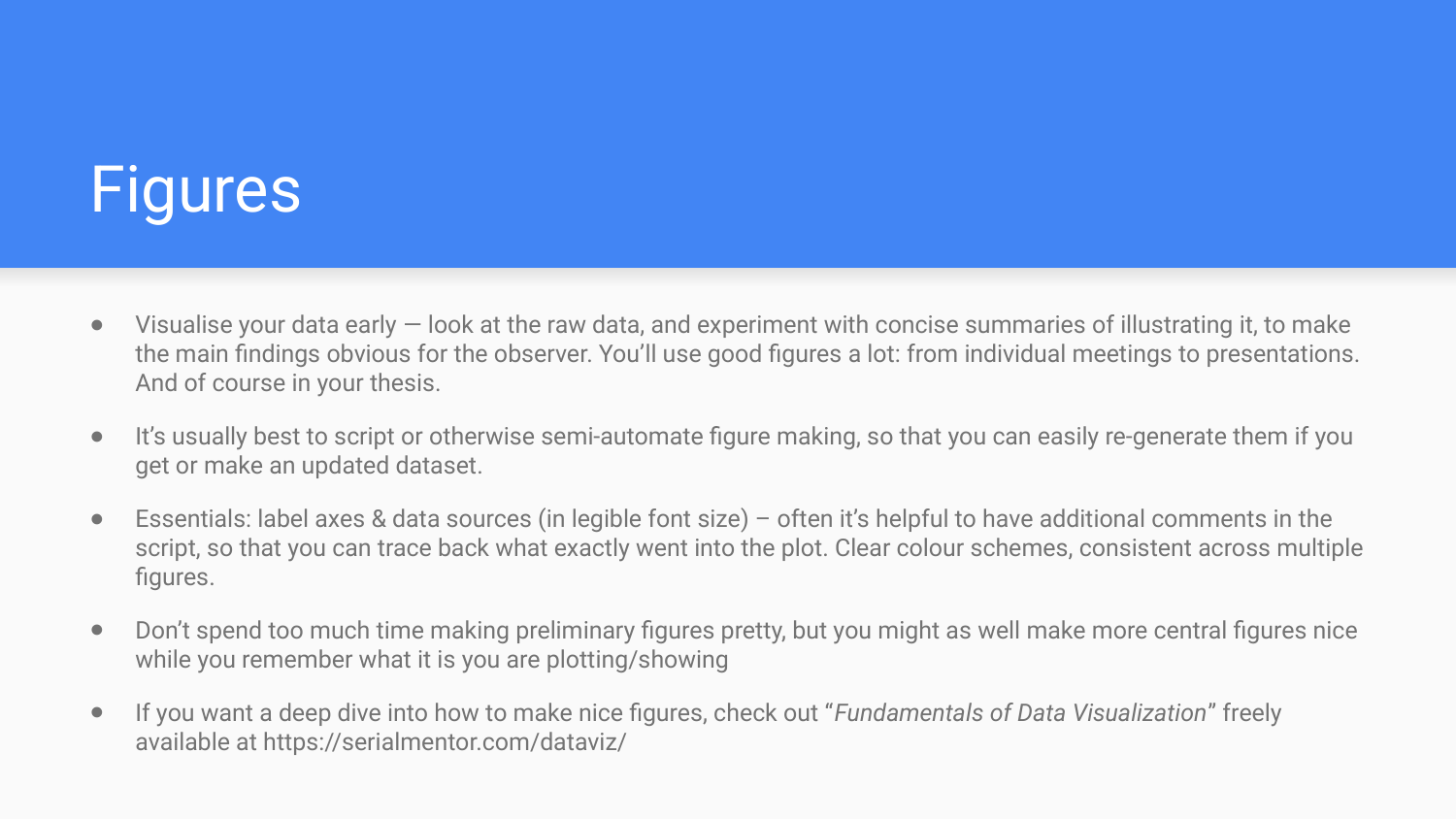

# Figures
Visualise your data early — look at the raw data, and experiment with concise summaries of illustrating it, to make the main findings obvious for the observer. You’ll use good figures a lot: from individual meetings to presentations. And of course in your thesis.
It’s usually best to script or otherwise semi-automate figure making, so that you can easily re-generate them if you get or make an updated dataset.
Essentials: label axes & data sources (in legible font size) – often it’s helpful to have additional comments in the script, so that you can trace back what exactly went into the plot. Clear colour schemes, consistent across multiple figures.
Don’t spend too much time making preliminary figures pretty, but you might as well make more central figures nice while you remember what it is you are plotting/showing
If you want a deep dive into how to make nice figures, check out “Fundamentals of Data Visualization” freely available at https://serialmentor.com/dataviz/